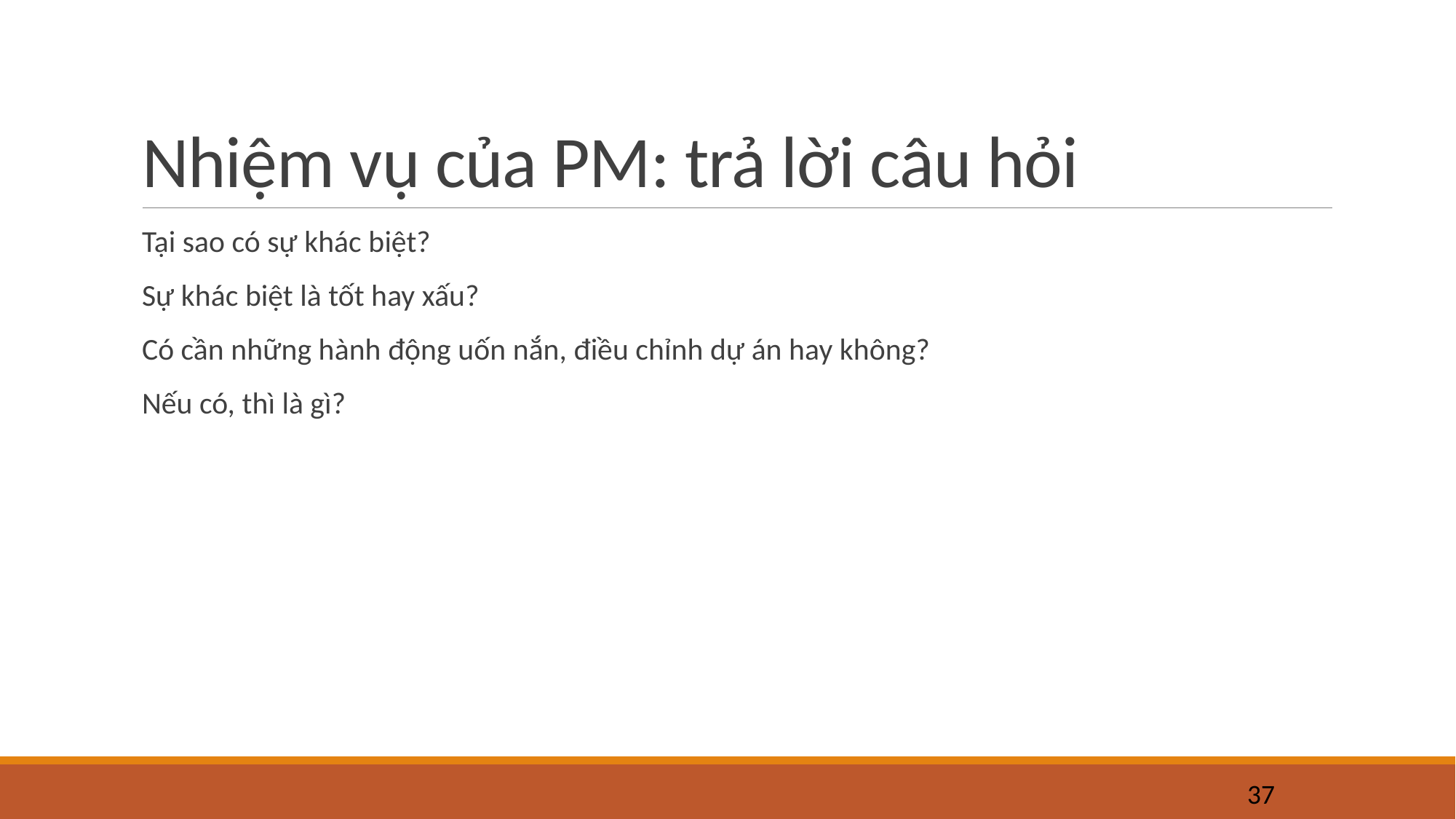

# Nhiệm vụ của PM: trả lời câu hỏi
Tại sao có sự khác biệt?
Sự khác biệt là tốt hay xấu?
Có cần những hành động uốn nắn, điều chỉnh dự án hay không?
Nếu có, thì là gì?
37